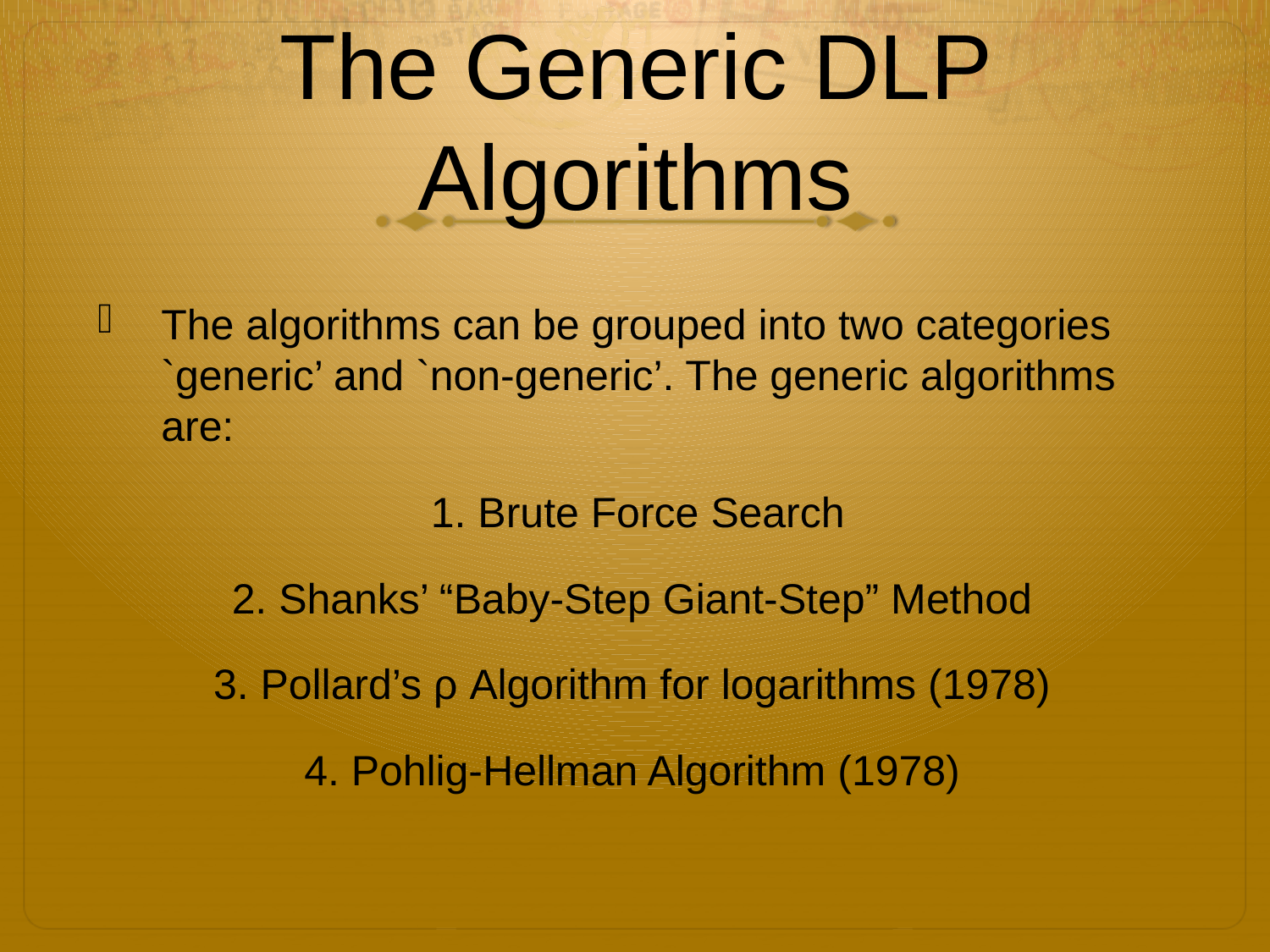

# The Generic DLP Algorithms
The algorithms can be grouped into two categories `generic’ and `non-generic’. The generic algorithms are:
1. Brute Force Search
2. Shanks’ “Baby-Step Giant-Step” Method
3. Pollard’s ρ Algorithm for logarithms (1978)
4. Pohlig-Hellman Algorithm (1978)